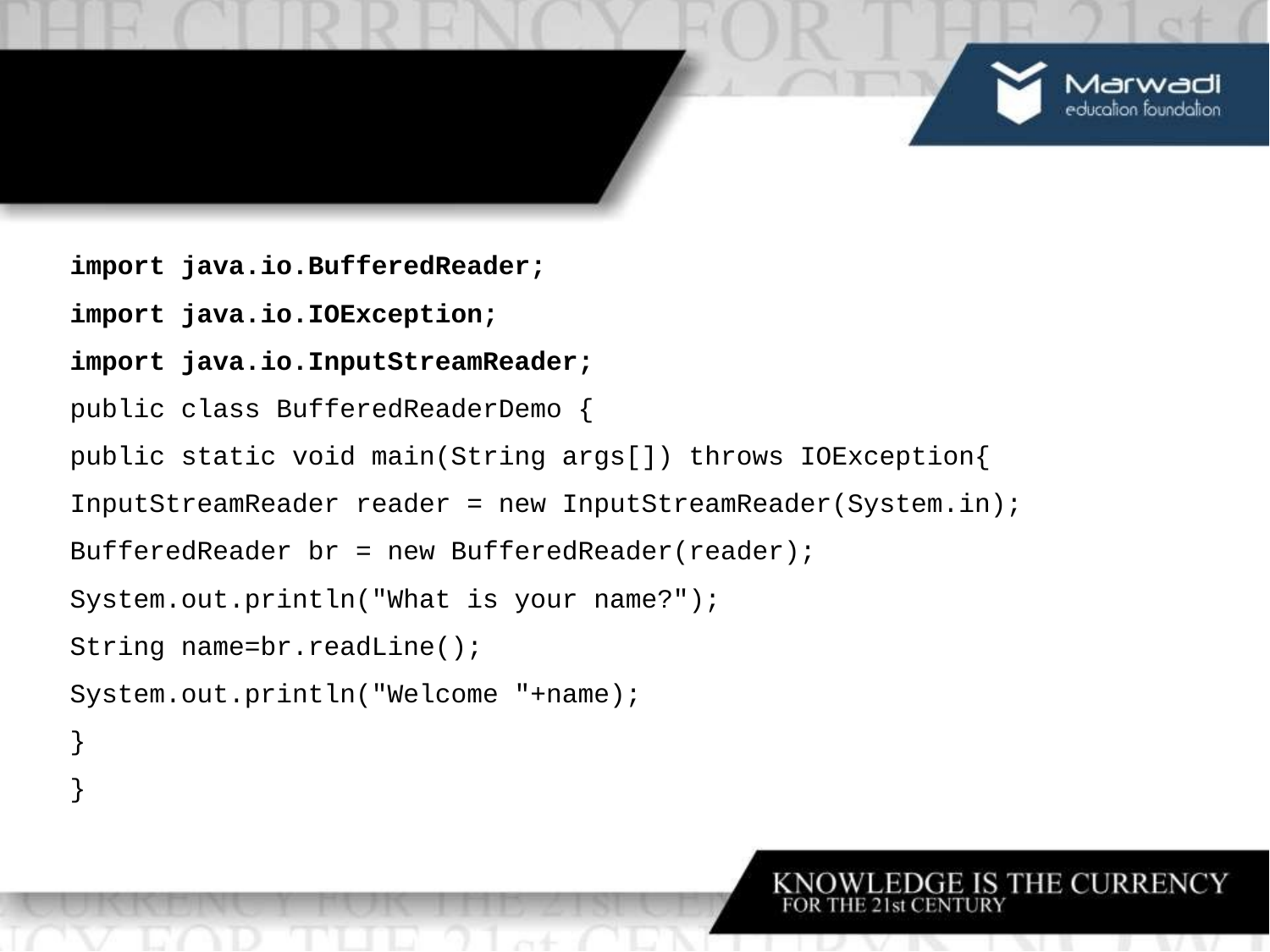

import java.io.BufferedReader;
import java.io.IOException;
import java.io.InputStreamReader;
public class BufferedReaderDemo {
public static void main(String args[]) throws IOException{
InputStreamReader reader = new InputStreamReader(System.in);
BufferedReader br = new BufferedReader(reader);
System.out.println("What is your name?");
String name=br.readLine();
System.out.println("Welcome "+name);
}
}